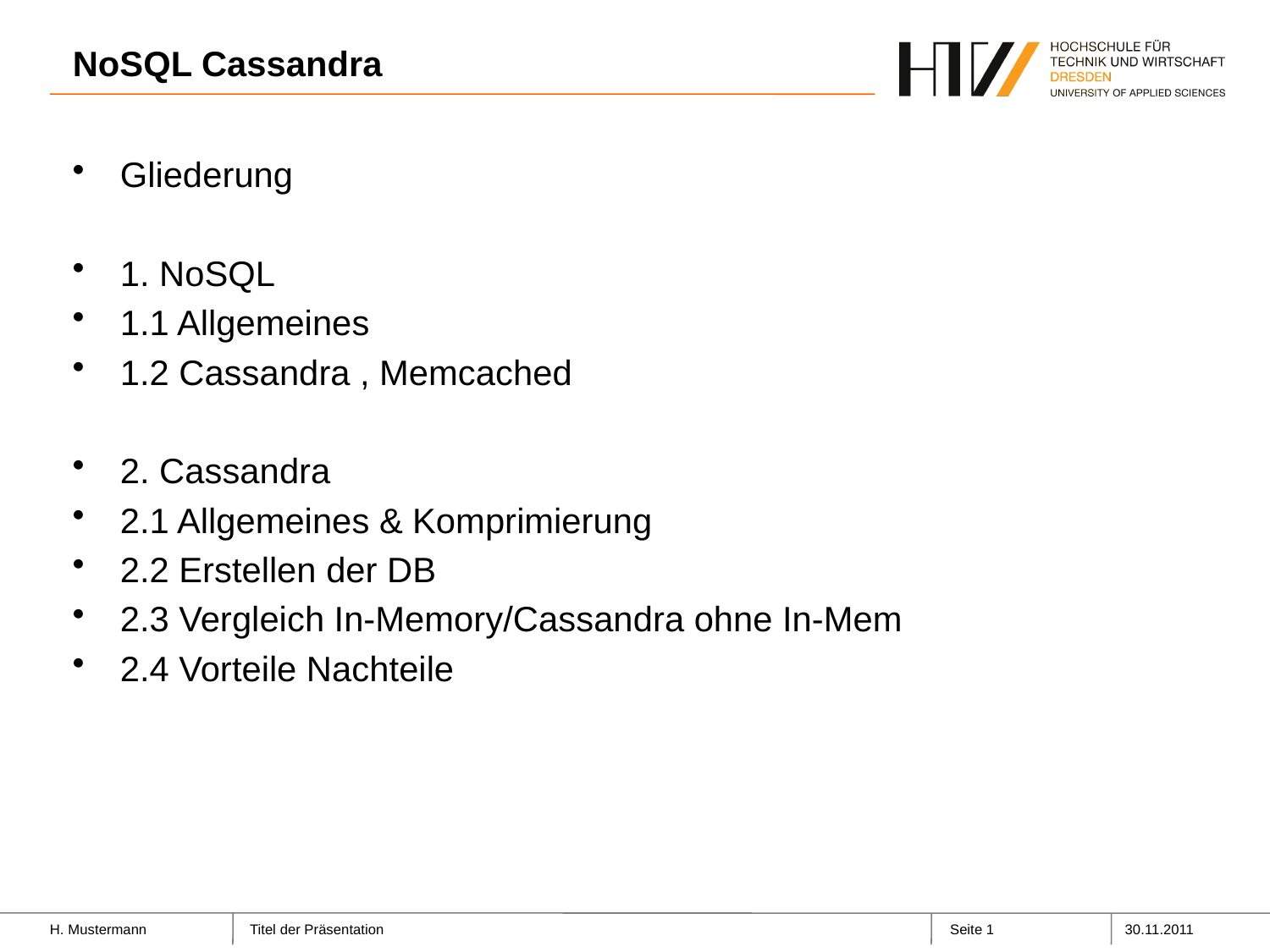

# NoSQL Cassandra
Gliederung

1. NoSQL
1.1 Allgemeines
1.2 Cassandra , Memcached

2. Cassandra
2.1 Allgemeines & Komprimierung
2.2 Erstellen der DB
2.3 Vergleich In-Memory/Cassandra ohne In-Mem
2.4 Vorteile Nachteile